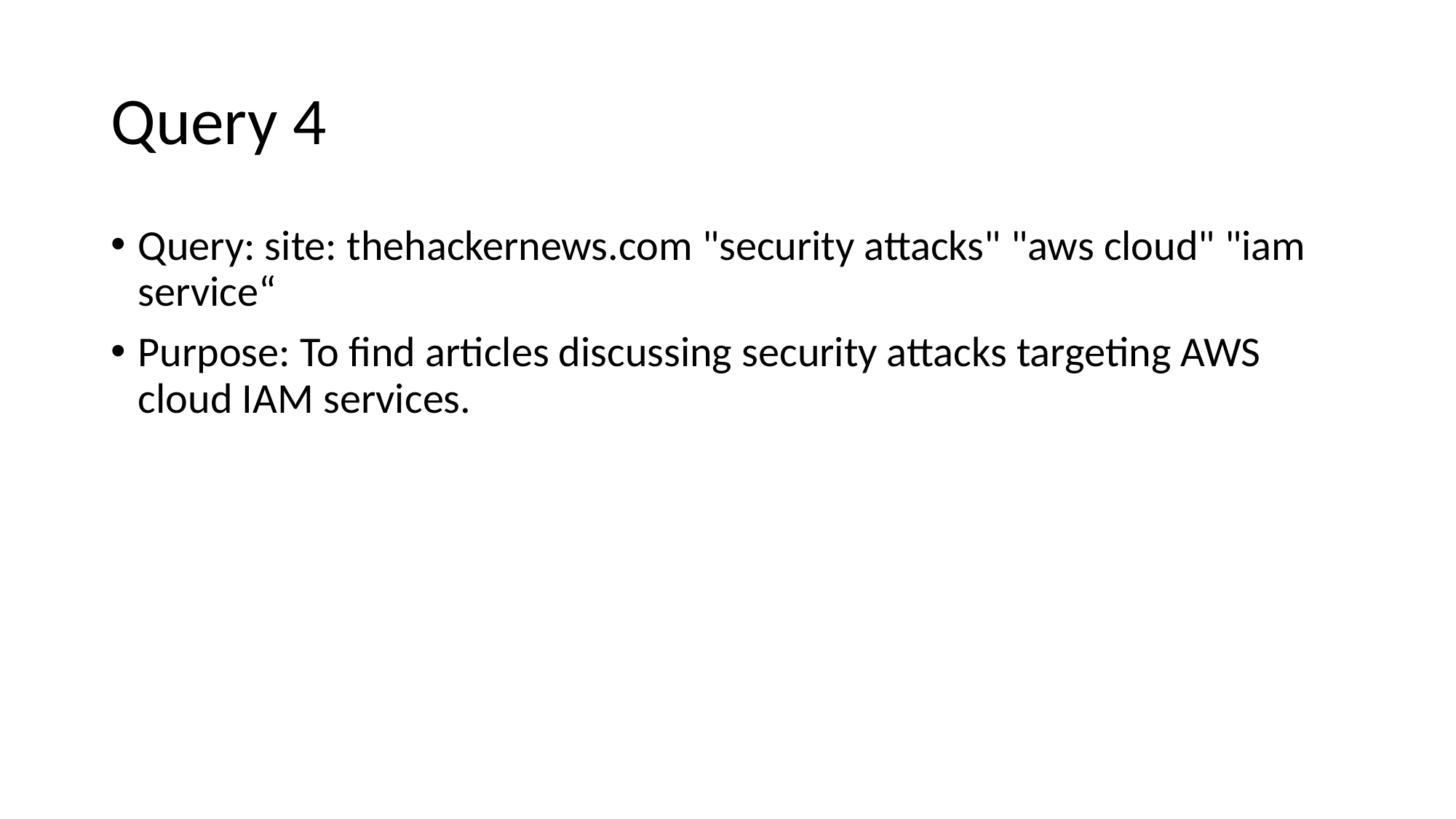

# Query 4
Query: site: thehackernews.com "security attacks" "aws cloud" "iam service“
Purpose: To find articles discussing security attacks targeting AWS cloud IAM services.